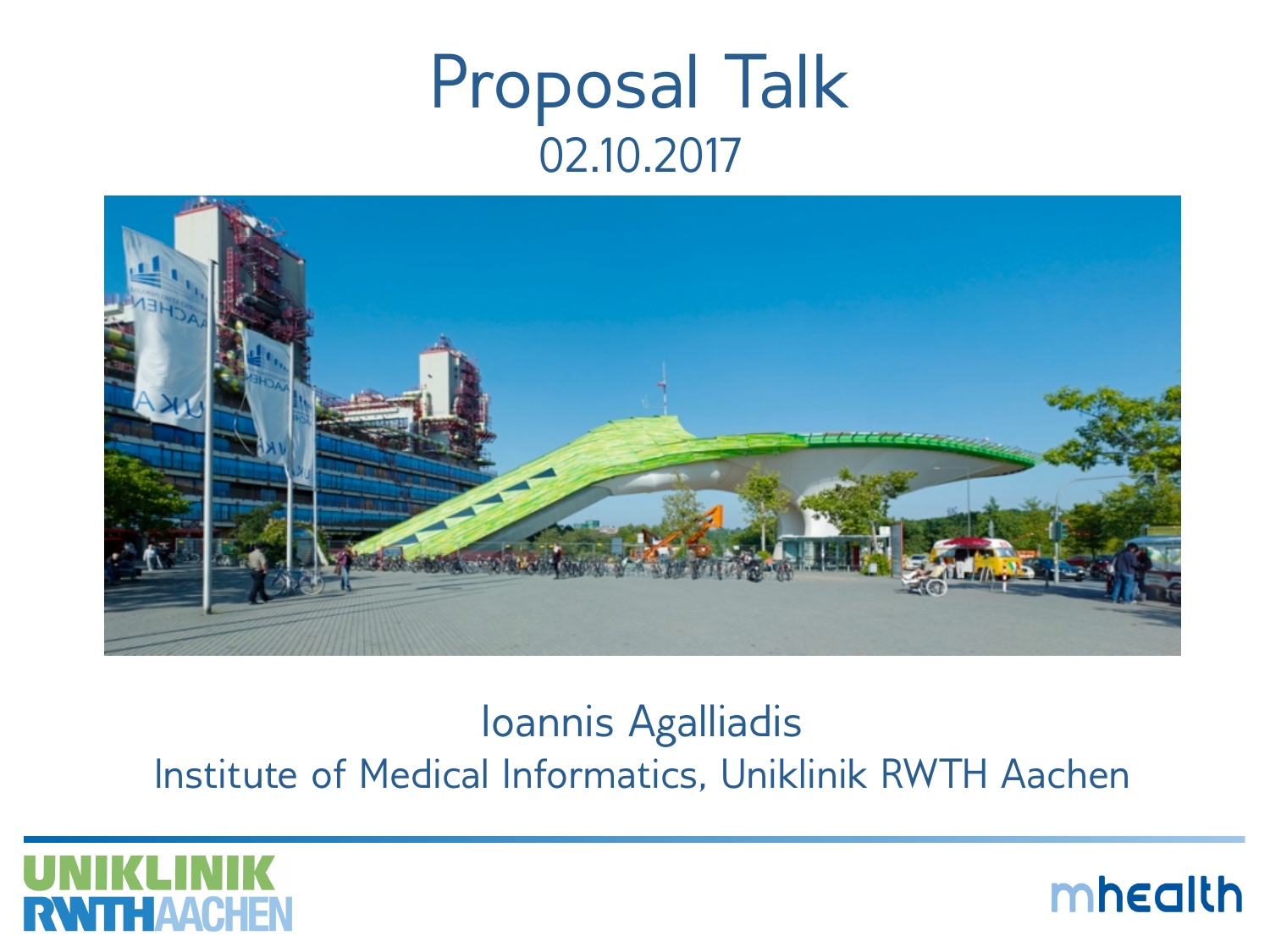

# Proposal Talk 02.10.2017
Ioannis Agalliadis
Institute of Medical Informatics, Uniklinik RWTH Aachen